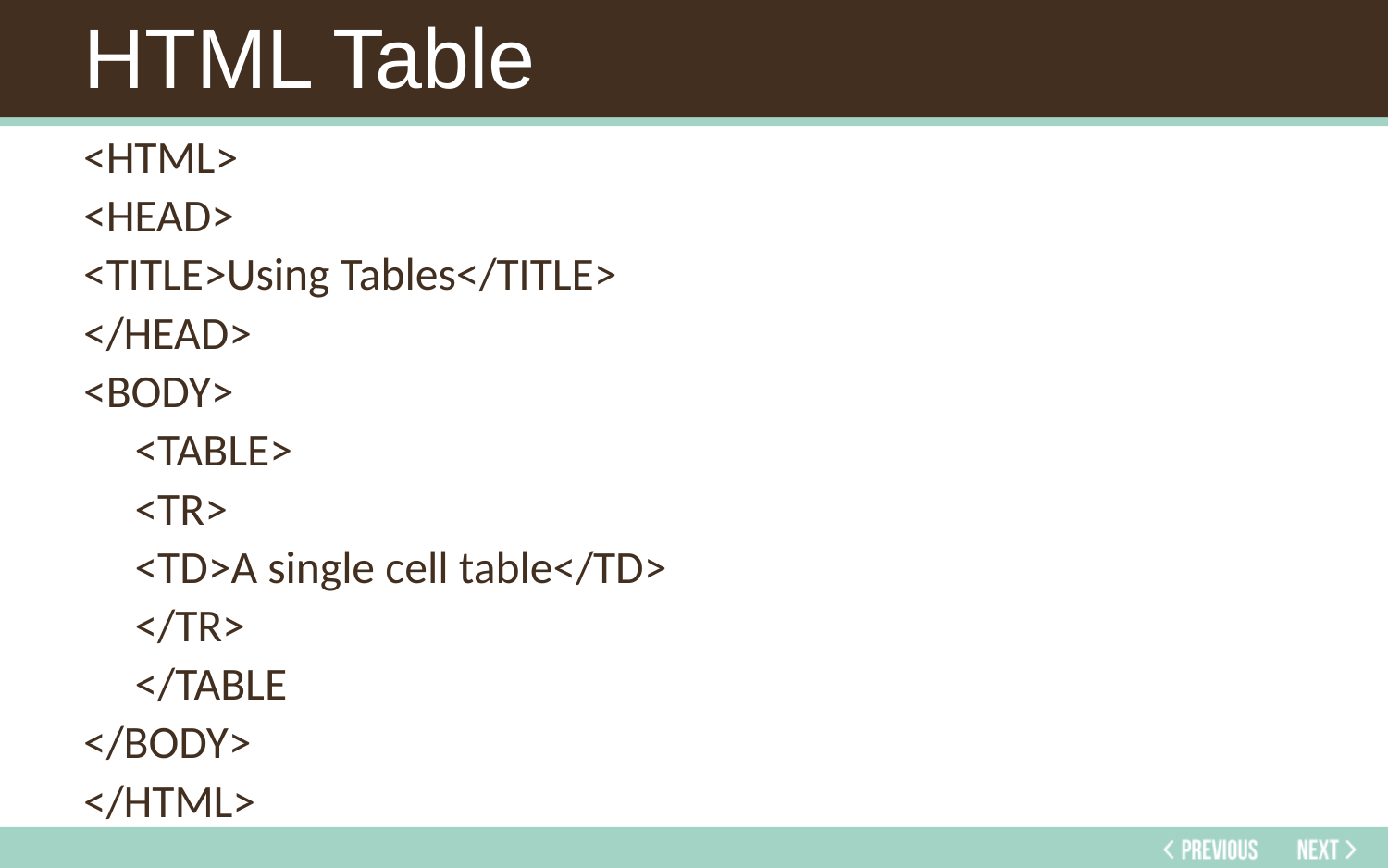

# HTML Table
<HTML>
<HEAD>
<TITLE>Using Tables</TITLE>
</HEAD>
<BODY>
	<TABLE>
		<TR>
			<TD>A single cell table</TD>
		</TR>
	</TABLE
</BODY>
</HTML>